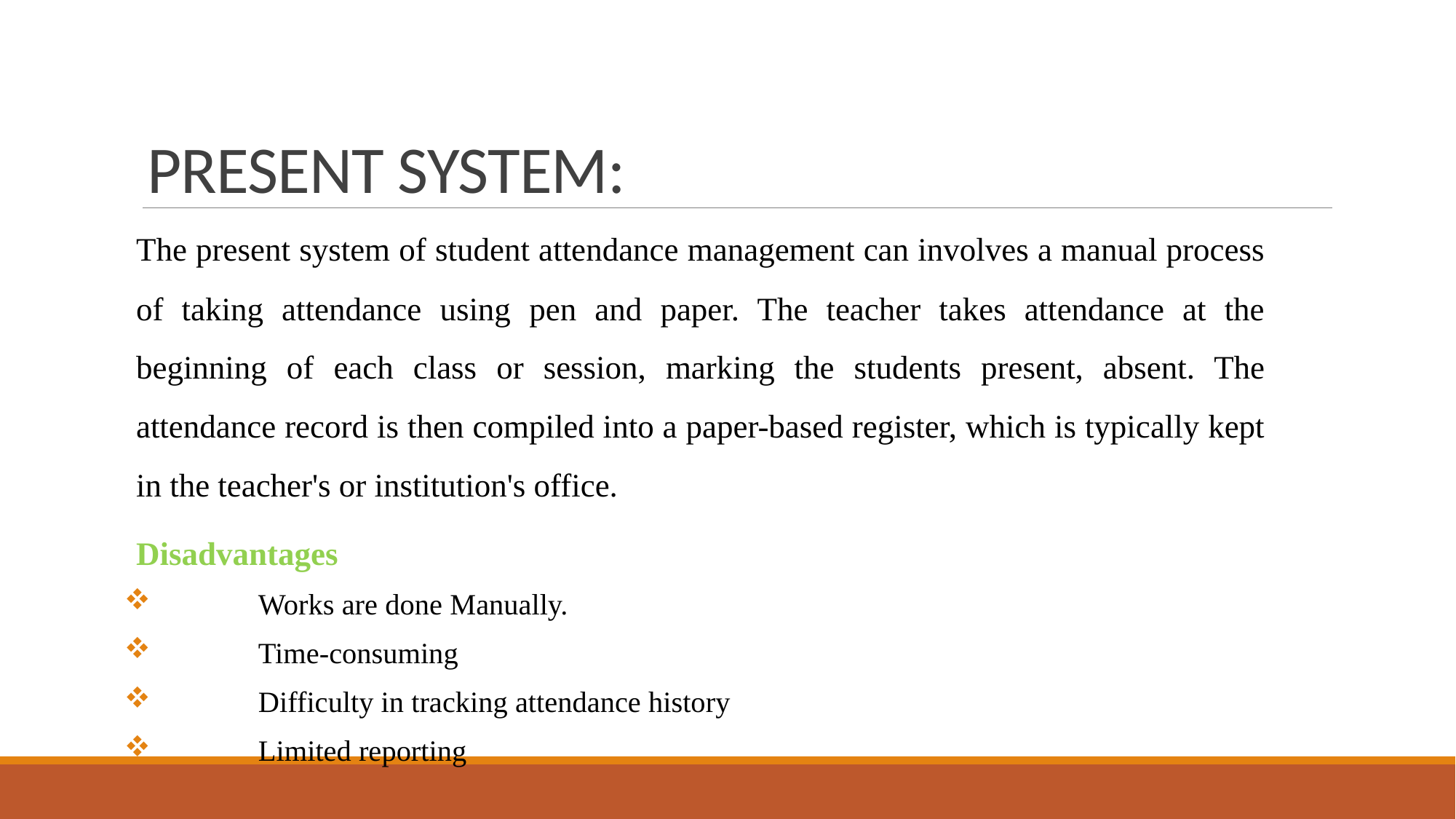

# PRESENT SYSTEM:
	The present system of student attendance management can involves a manual process of taking attendance using pen and paper. The teacher takes attendance at the beginning of each class or session, marking the students present, absent. The attendance record is then compiled into a paper-based register, which is typically kept in the teacher's or institution's office.
Disadvantages
Works are done Manually.
Time-consuming
Difficulty in tracking attendance history
Limited reporting